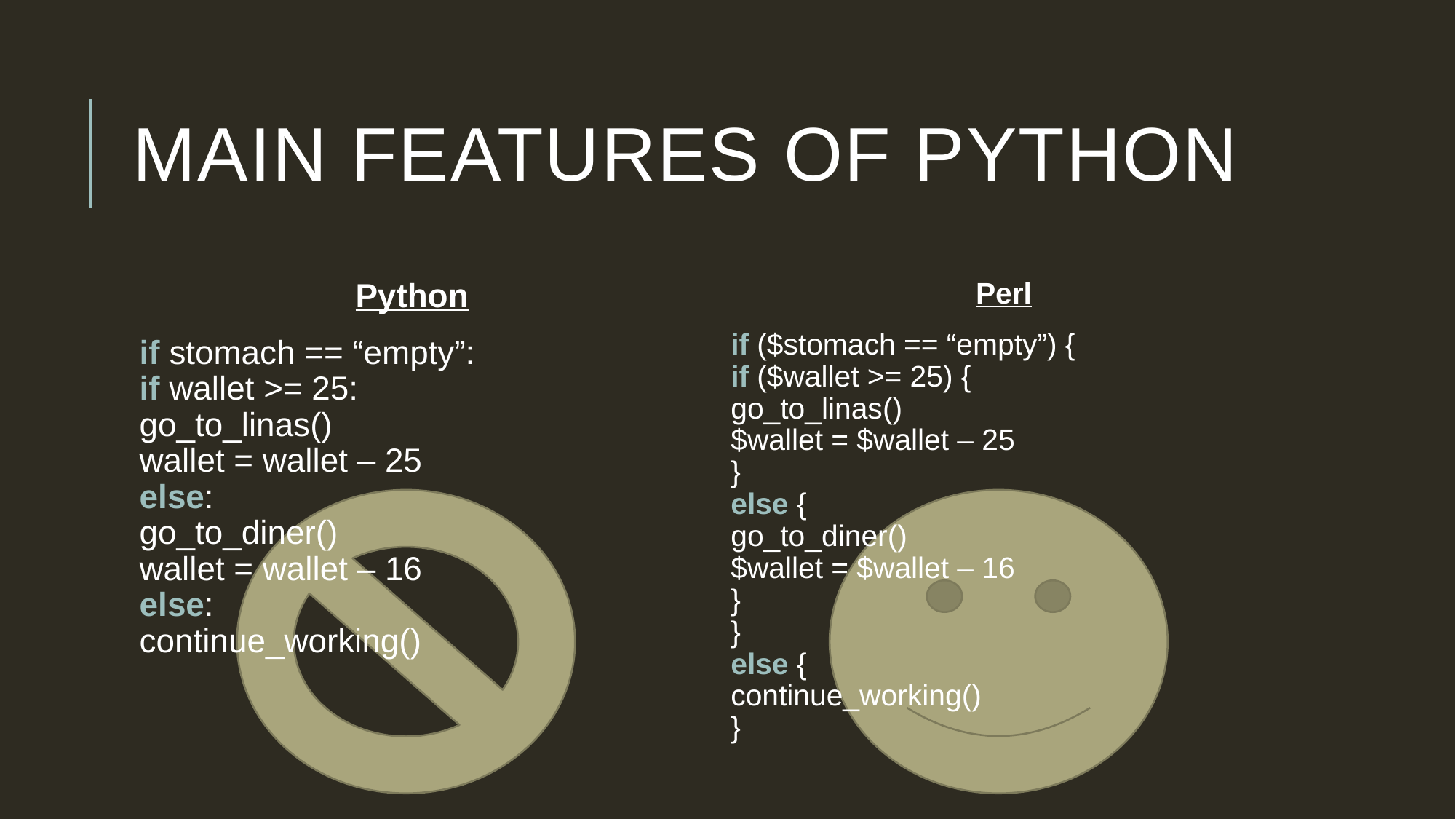

# Main features of python
Python
if stomach == “empty”:
if wallet >= 25:
go_to_linas()
wallet = wallet – 25
else:
go_to_diner()
wallet = wallet – 16
else:
continue_working()
Perl
if ($stomach == “empty”) {
if ($wallet >= 25) {
go_to_linas()
$wallet = $wallet – 25
}
else {
go_to_diner()
$wallet = $wallet – 16
}
}
else {
continue_working()
}